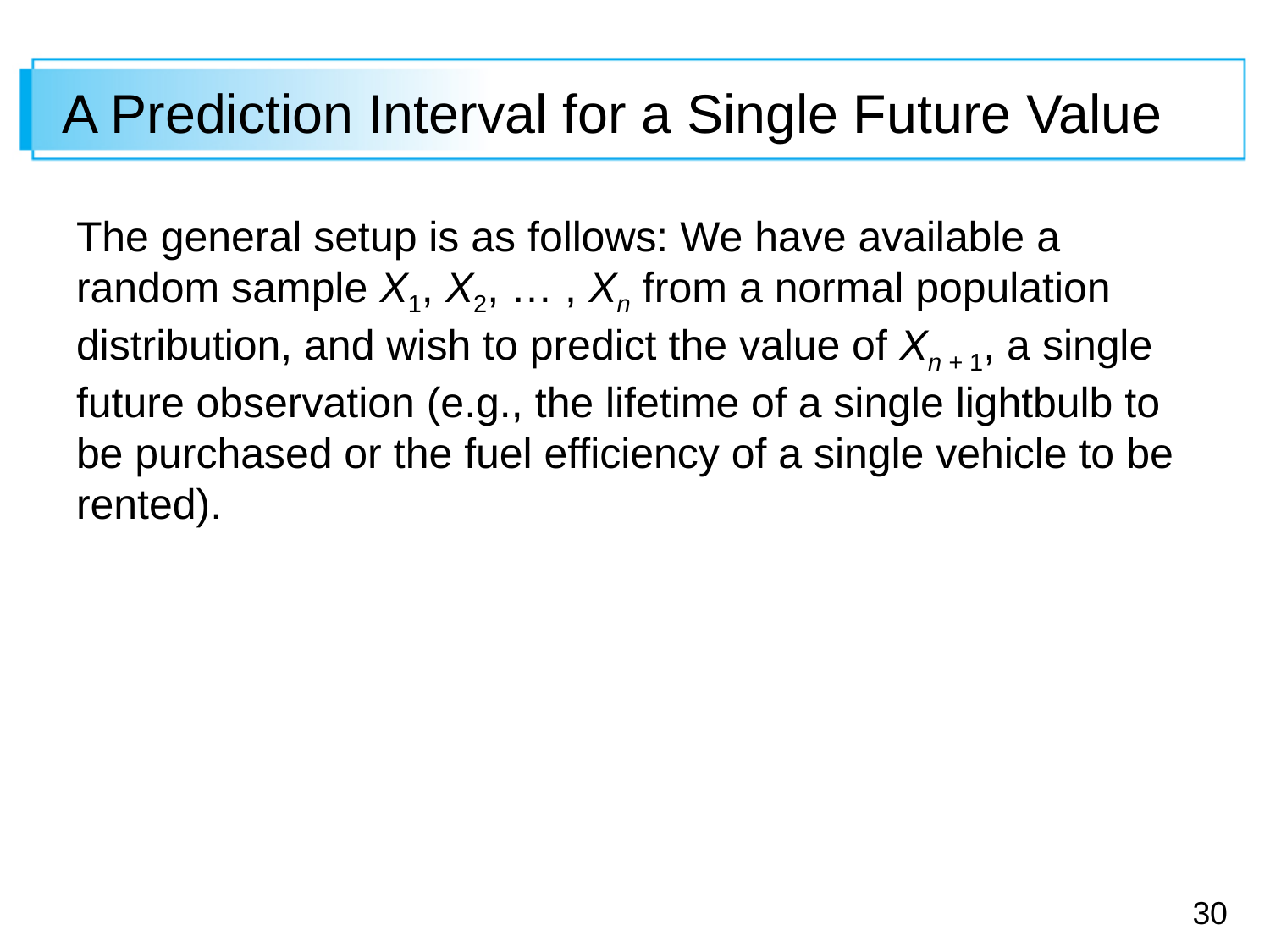

# A Prediction Interval for a Single Future Value
The general setup is as follows: We have available a random sample X1, X2, … , Xn from a normal population distribution, and wish to predict the value of Xn + 1, a single future observation (e.g., the lifetime of a single lightbulb to be purchased or the fuel efficiency of a single vehicle to be rented).